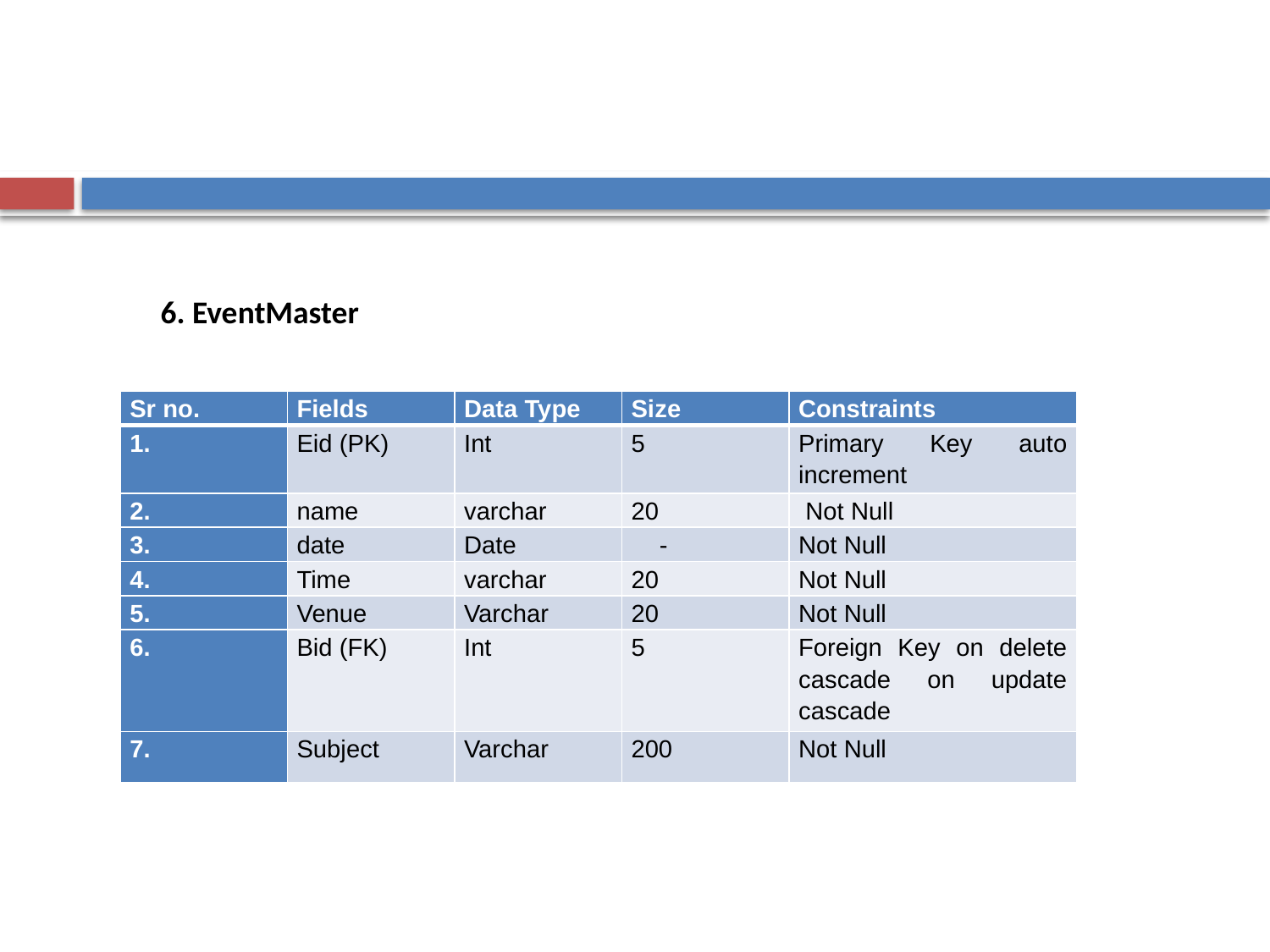

6. EventMaster

| Sr no. | Fields | Data Type | Size | Constraints |
| --- | --- | --- | --- | --- |
| 1. | Eid (PK) | Int | 5 | Primary Key auto increment |
| 2. | name | varchar | 20 | Not Null |
| 3. | date | Date | - | Not Null |
| 4. | Time | varchar | 20 | Not Null |
| 5. | Venue | Varchar | 20 | Not Null |
| 6. | Bid (FK) | Int | 5 | Foreign Key on delete cascade on update cascade |
| 7. | Subject | Varchar | 200 | Not Null |